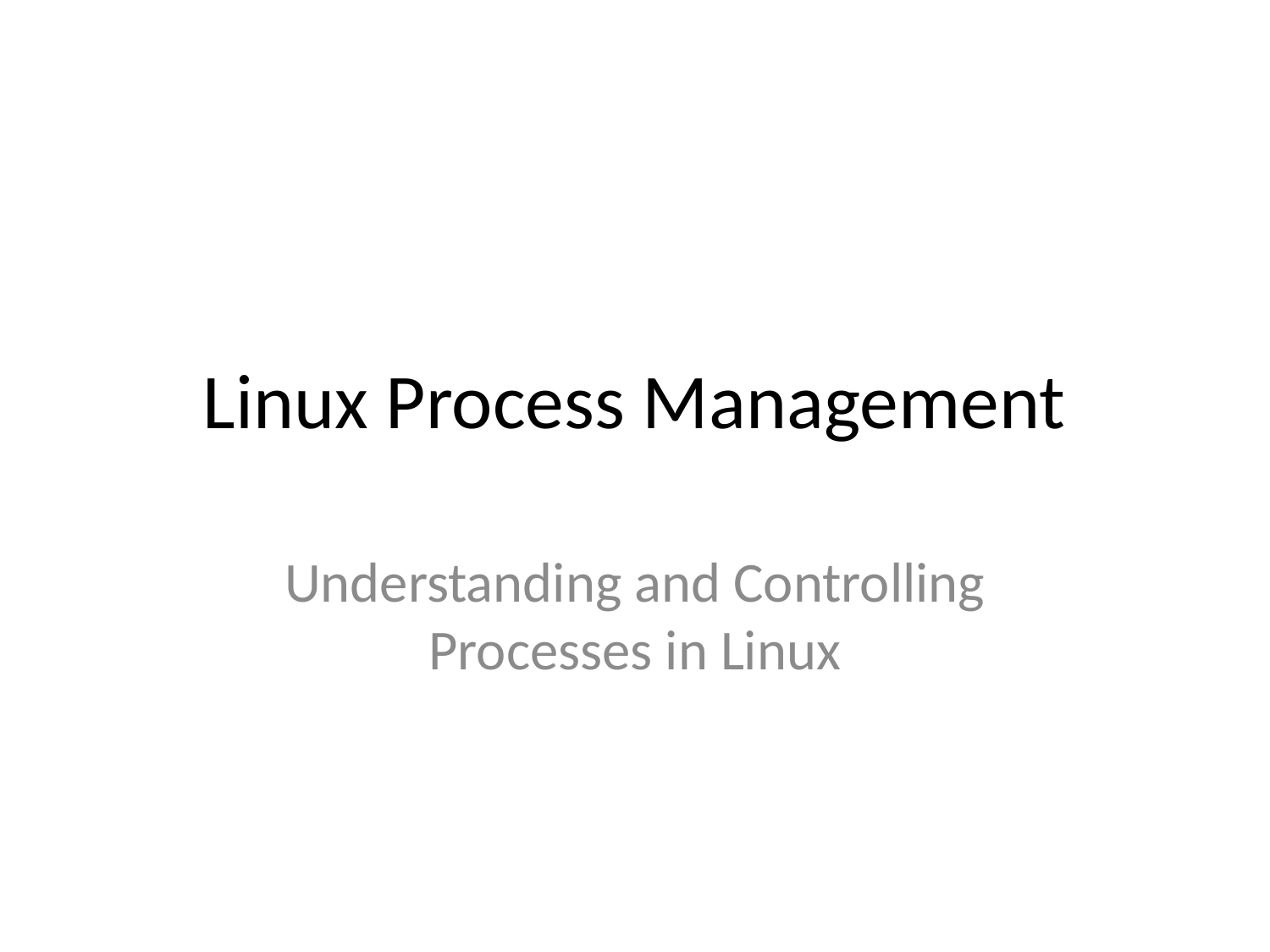

# Linux Process Management
Understanding and Controlling Processes in Linux